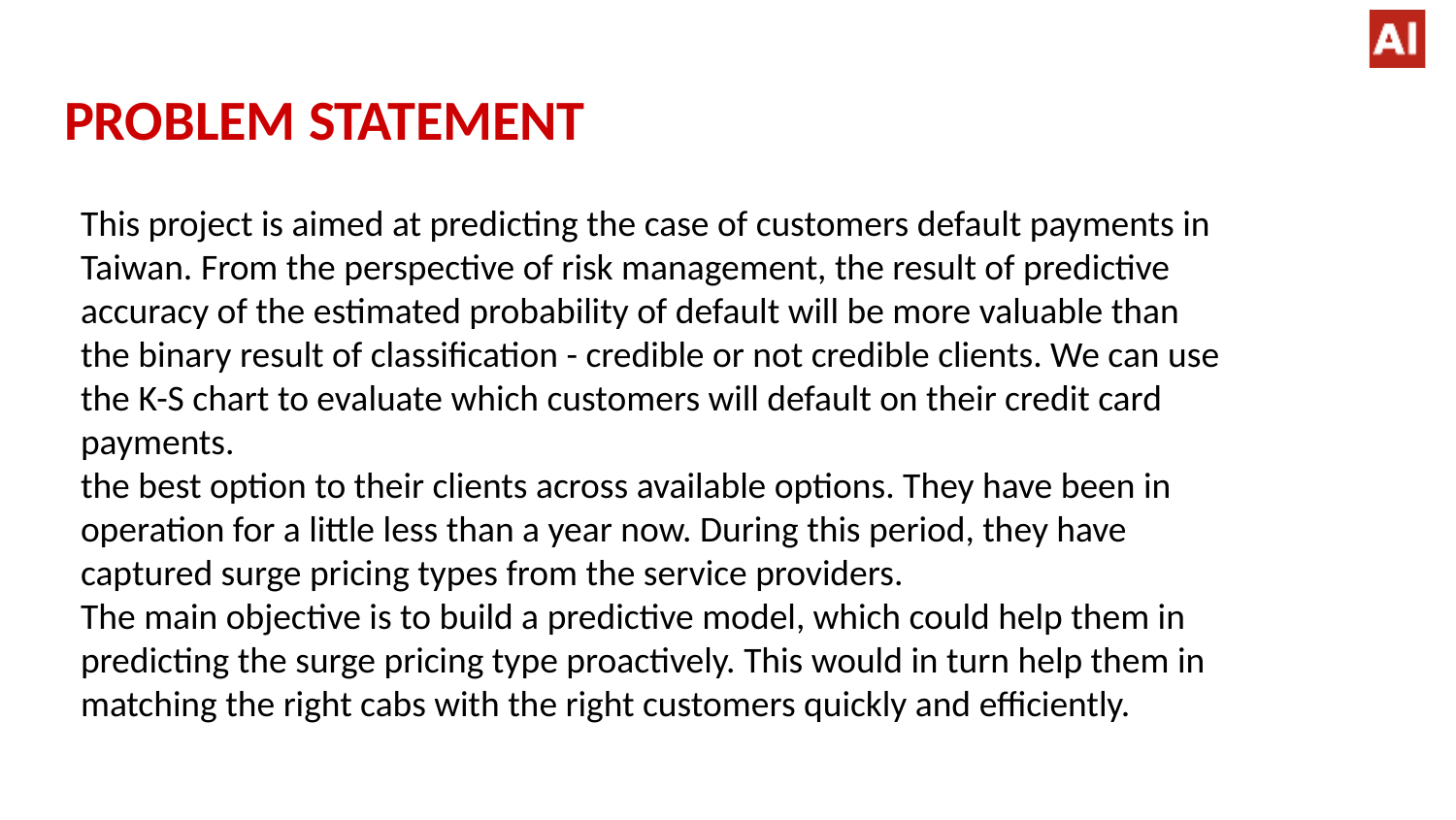

# PROBLEM STATEMENT
This project is aimed at predicting the case of customers default payments in Taiwan. From the perspective of risk management, the result of predictive accuracy of the estimated probability of default will be more valuable than the binary result of classification - credible or not credible clients. We can use the K-S chart to evaluate which customers will default on their credit card payments.
the best option to their clients across available options. They have been in operation for a little less than a year now. During this period, they have captured surge pricing types from the service providers.
The main objective is to build a predictive model, which could help them in predicting the surge pricing type proactively. This would in turn help them in matching the right cabs with the right customers quickly and efficiently.